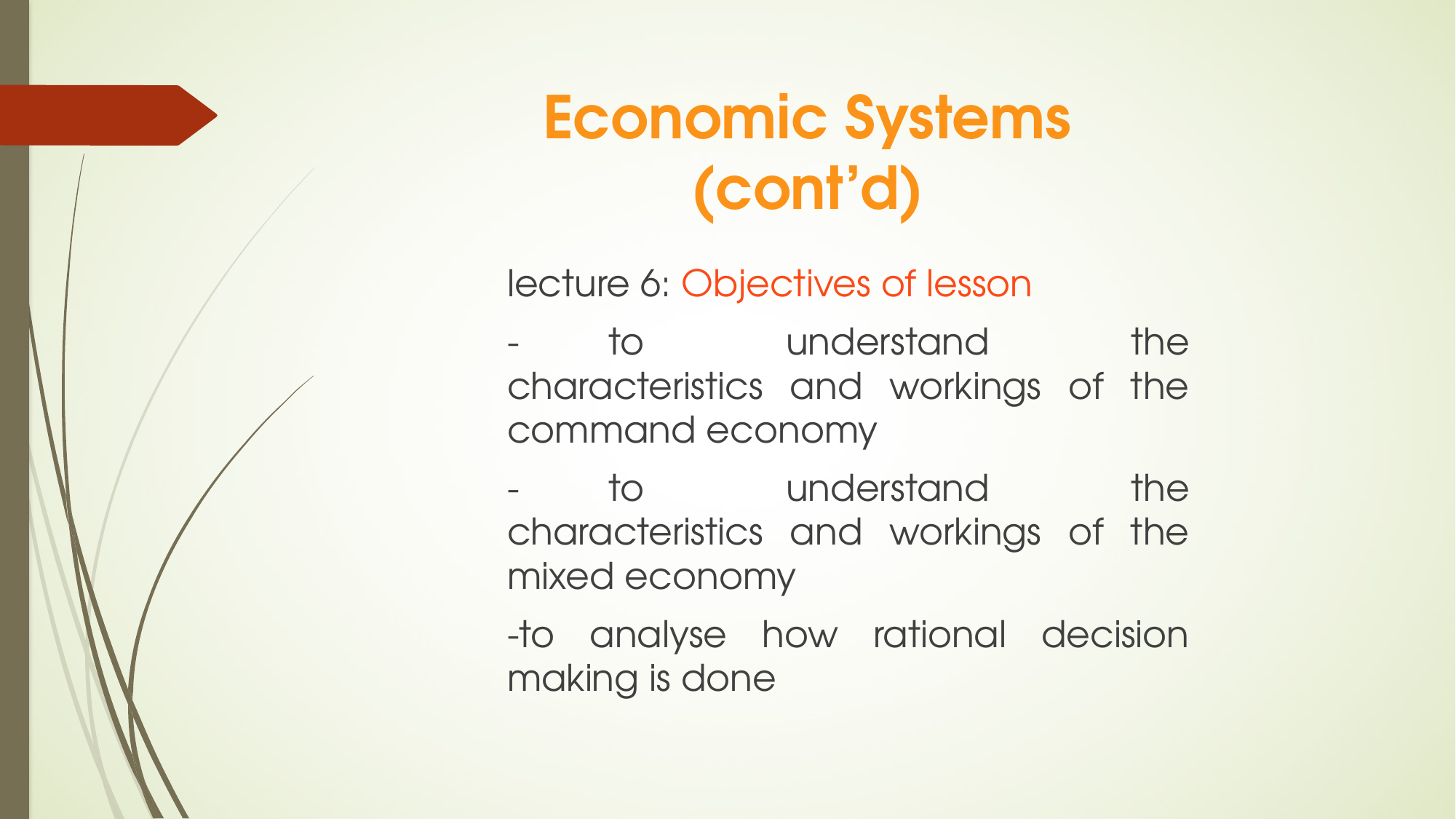

# Economic Systems (cont’d)
	lecture 6: Objectives of lesson
	-	to understand the characteristics and workings of the command economy
	-	to understand the characteristics and workings of the mixed economy
	-to analyse how rational decision making is done